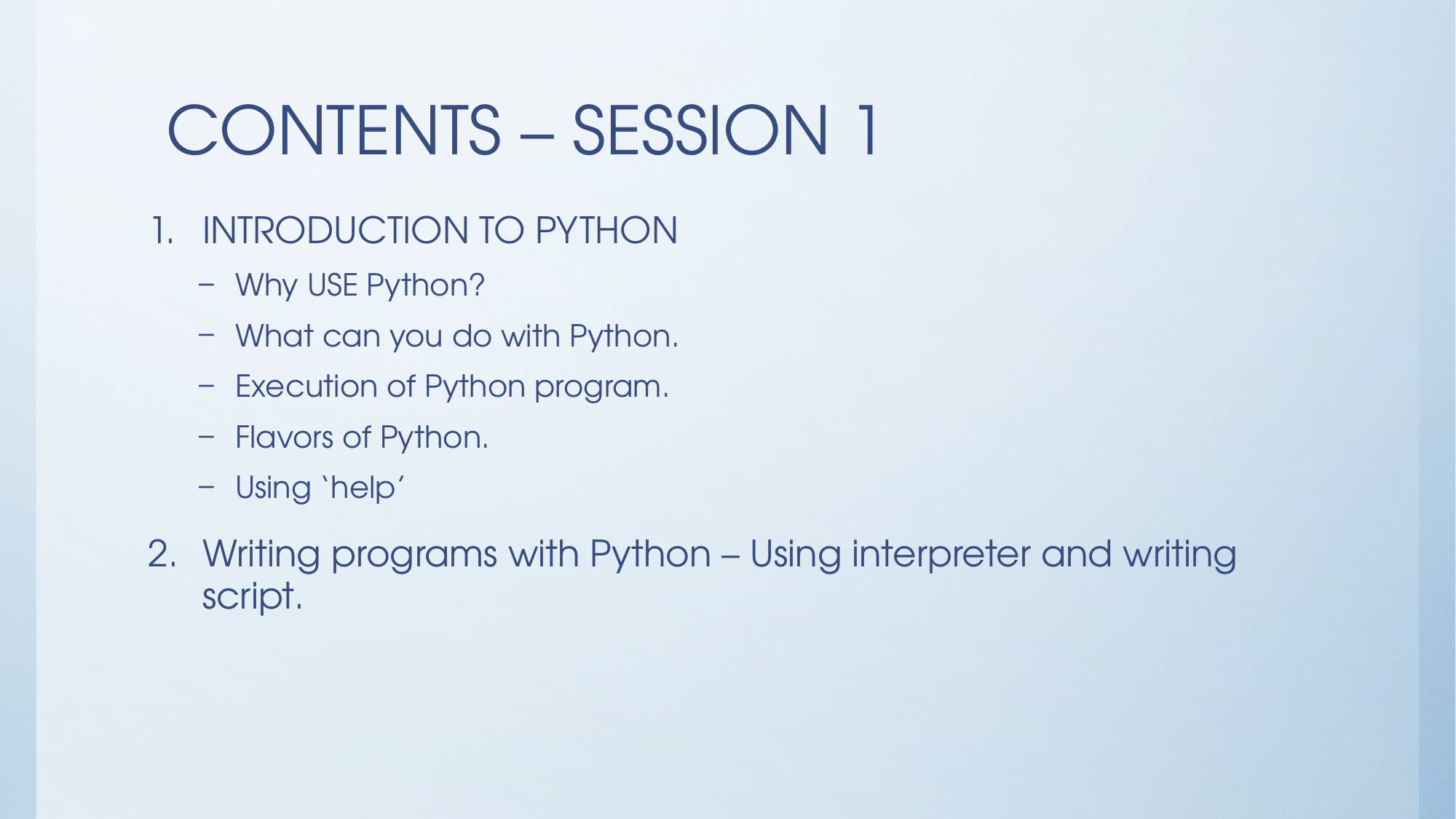

# CONTENTS – SESSION 1
INTRODUCTION TO PYTHON
Why USE Python?
What can you do with Python.
Execution of Python program.
Flavors of Python.
Using ‘help’
Writing programs with Python – Using interpreter and writing script.